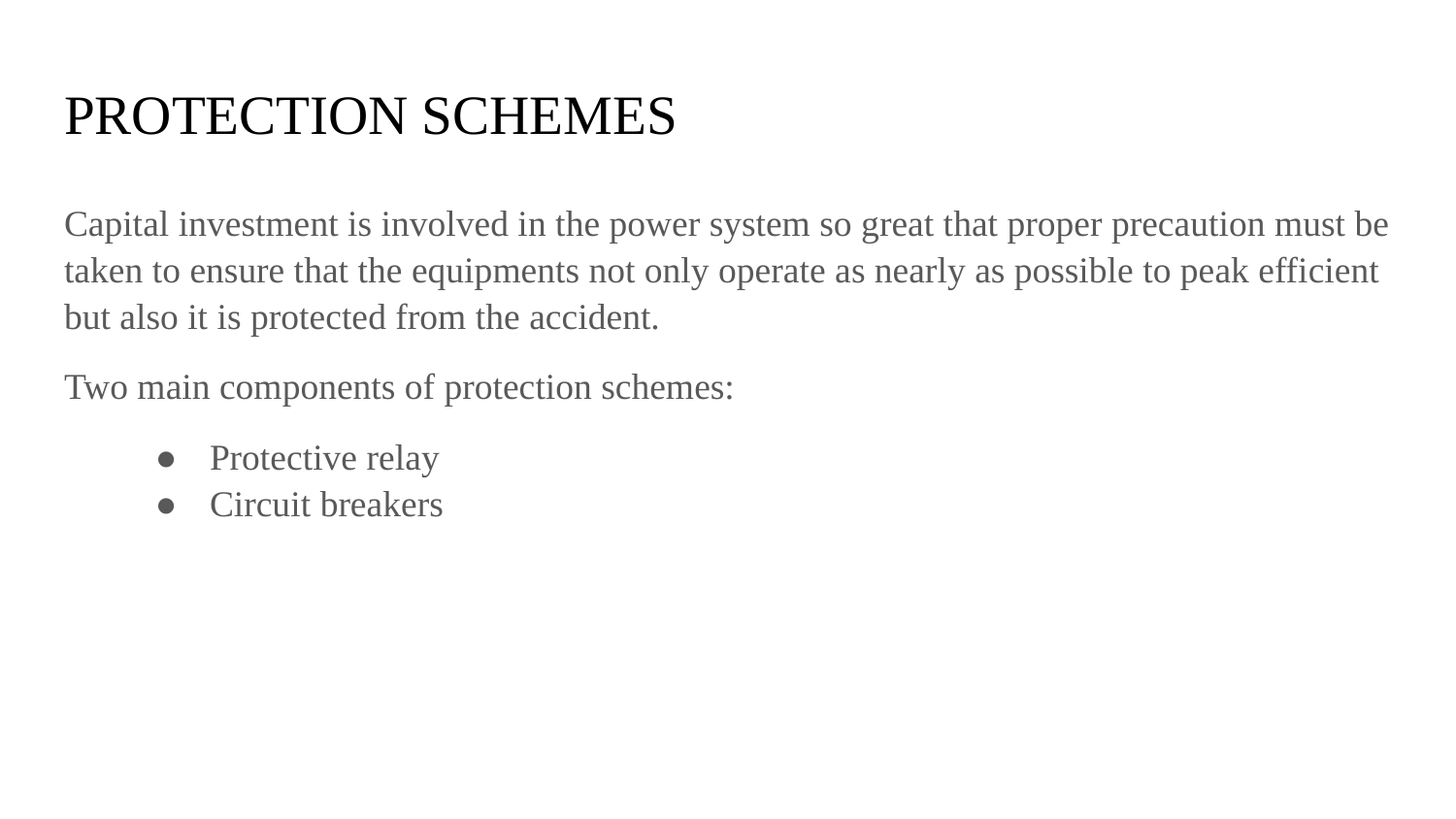

# PROTECTION SCHEMES
Capital investment is involved in the power system so great that proper precaution must be taken to ensure that the equipments not only operate as nearly as possible to peak efficient but also it is protected from the accident.
Two main components of protection schemes:
Protective relay
Circuit breakers